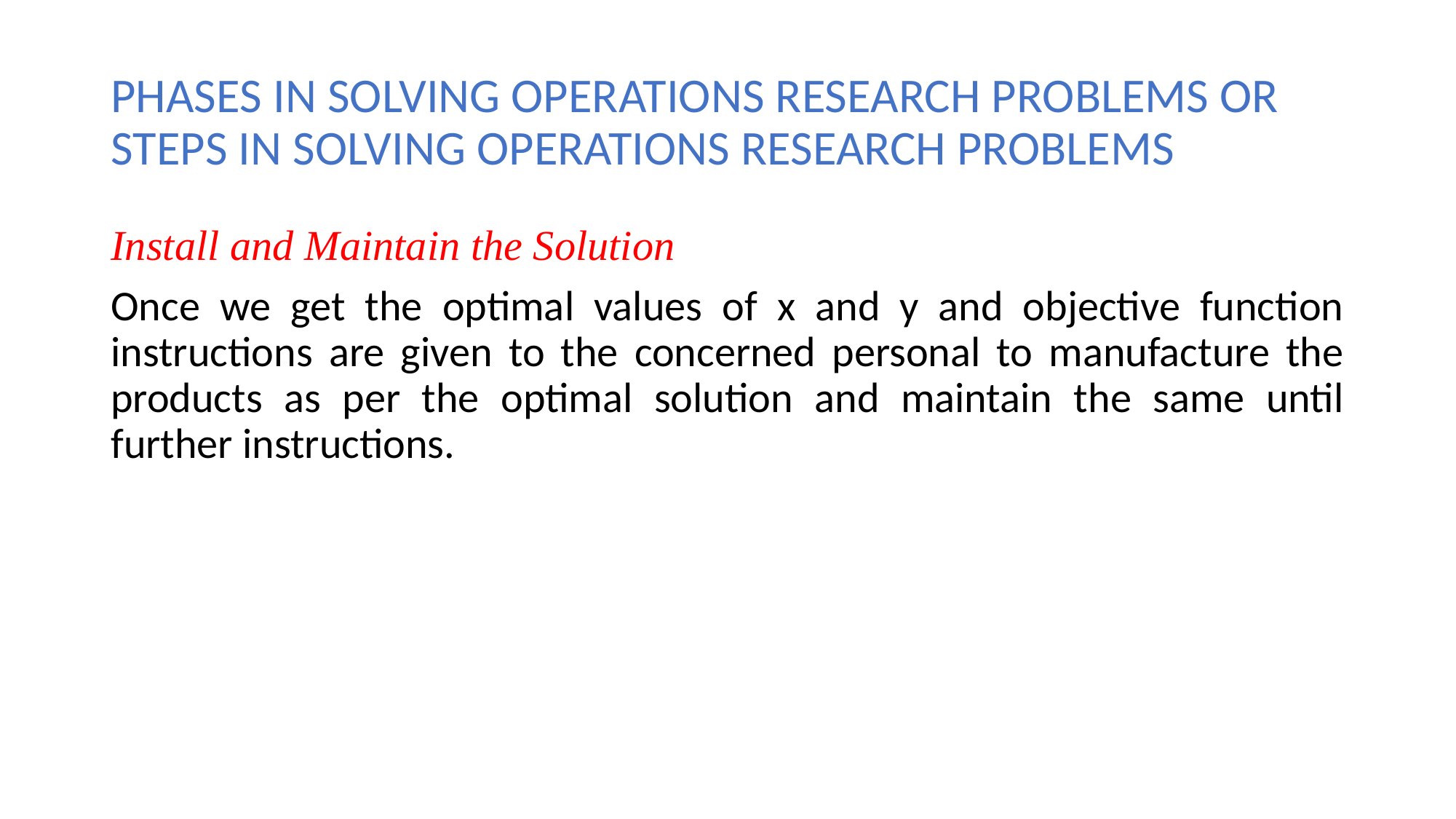

# PHASES IN SOLVING OPERATIONS RESEARCH PROBLEMS OR STEPS IN SOLVING OPERATIONS RESEARCH PROBLEMS
Install and Maintain the Solution
Once we get the optimal values of x and y and objective function instructions are given to the concerned personal to manufacture the products as per the optimal solution and maintain the same until further instructions.